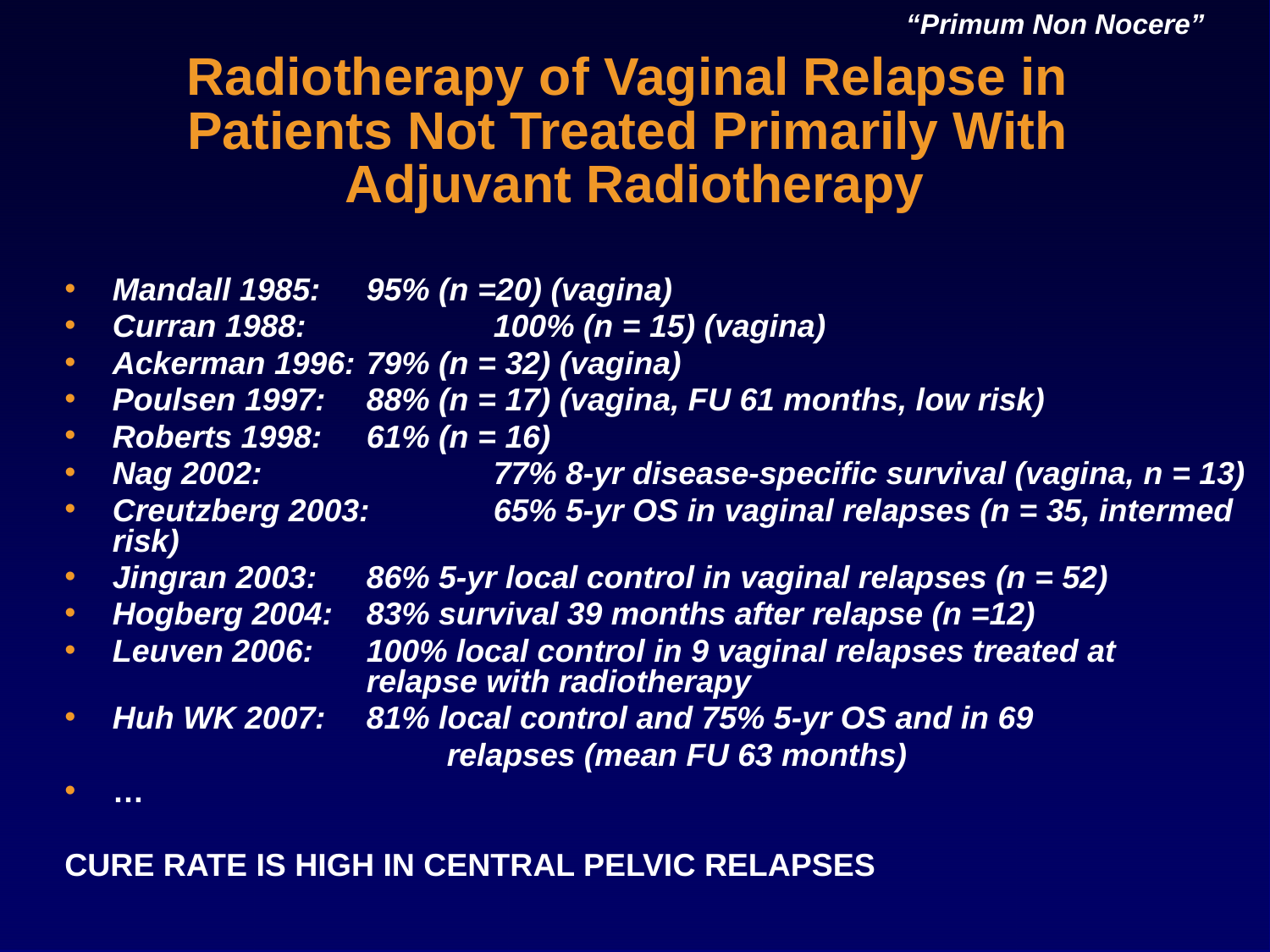

“Primum Non Nocere”
# Radiotherapy of Vaginal Relapse in Patients Not Treated Primarily With Adjuvant Radiotherapy
Mandall 1985: 	95% (n =20) (vagina)
Curran 1988: 		100% (n = 15) (vagina)
Ackerman 1996: 	79% (n = 32) (vagina)
Poulsen 1997: 	88% (n = 17) (vagina, FU 61 months, low risk)
Roberts 1998: 	61% (n = 16)
Nag 2002: 		77% 8-yr disease-specific survival (vagina, n = 13)
Creutzberg 2003: 	65% 5-yr OS in vaginal relapses (n = 35, intermed risk)
Jingran 2003: 	86% 5-yr local control in vaginal relapses (n = 52)
Hogberg 2004: 	83% survival 39 months after relapse (n =12)
Leuven 2006: 	100% local control in 9 vaginal relapses treated at 				relapse with radiotherapy
Huh WK 2007: 	81% local control and 75% 5-yr OS and in 69
                                           relapses (mean FU 63 months)
…

CURE RATE IS HIGH IN CENTRAL PELVIC RELAPSES